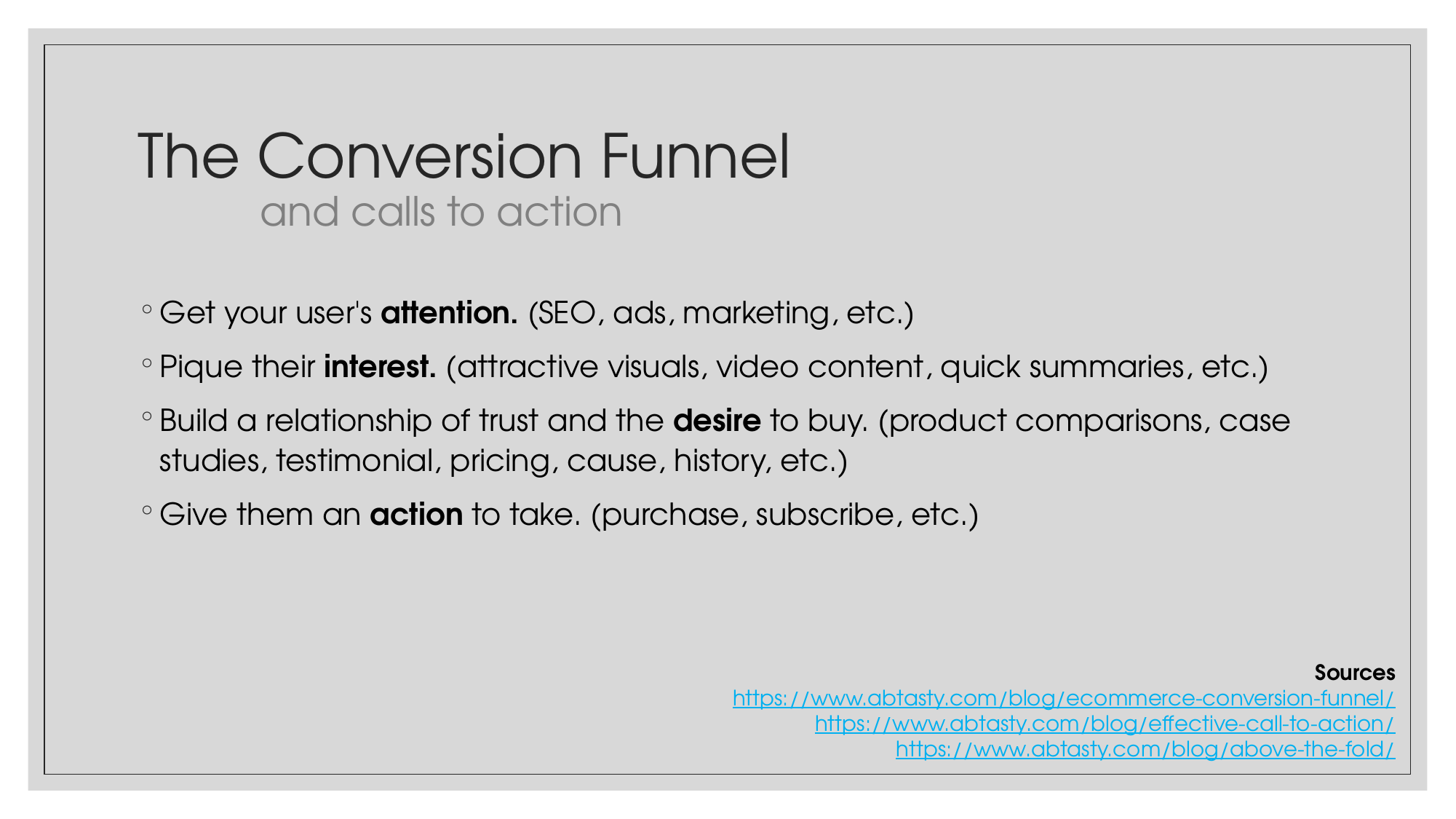

# The Conversion Funnel
and calls to action
Get your user's attention. (SEO, ads, marketing, etc.)
Pique their interest. (attractive visuals, video content, quick summaries, etc.)
Build a relationship of trust and the desire to buy. (product comparisons, case studies, testimonial, pricing, cause, history, etc.)
Give them an action to take. (purchase, subscribe, etc.)
Sources
https://www.abtasty.com/blog/ecommerce-conversion-funnel/
https://www.abtasty.com/blog/effective-call-to-action/
https://www.abtasty.com/blog/above-the-fold/